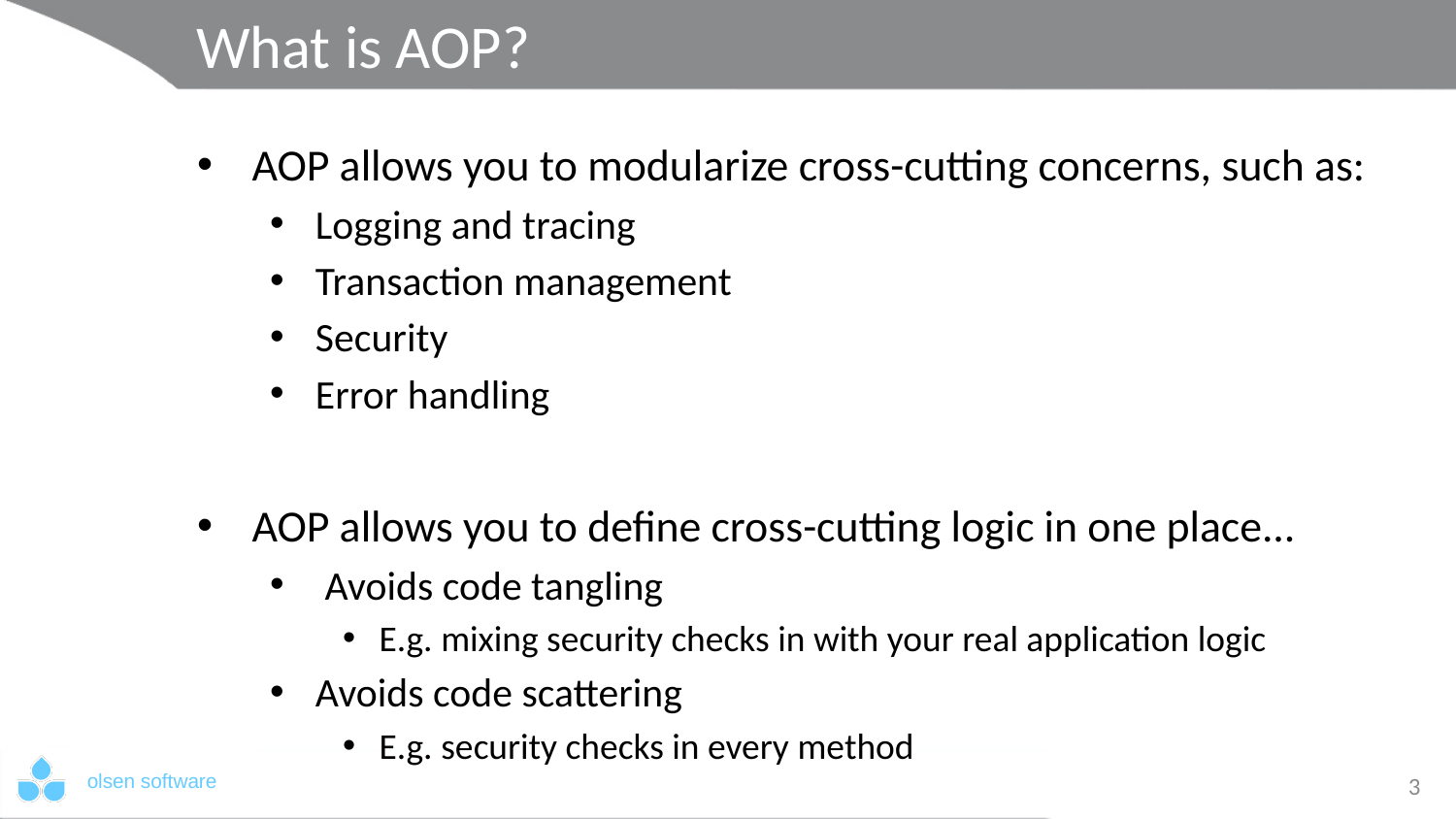

# What is AOP?
AOP allows you to modularize cross-cutting concerns, such as:
Logging and tracing
Transaction management
Security
Error handling

AOP allows you to define cross-cutting logic in one place...
 Avoids code tangling
E.g. mixing security checks in with your real application logic
Avoids code scattering
E.g. security checks in every method

3